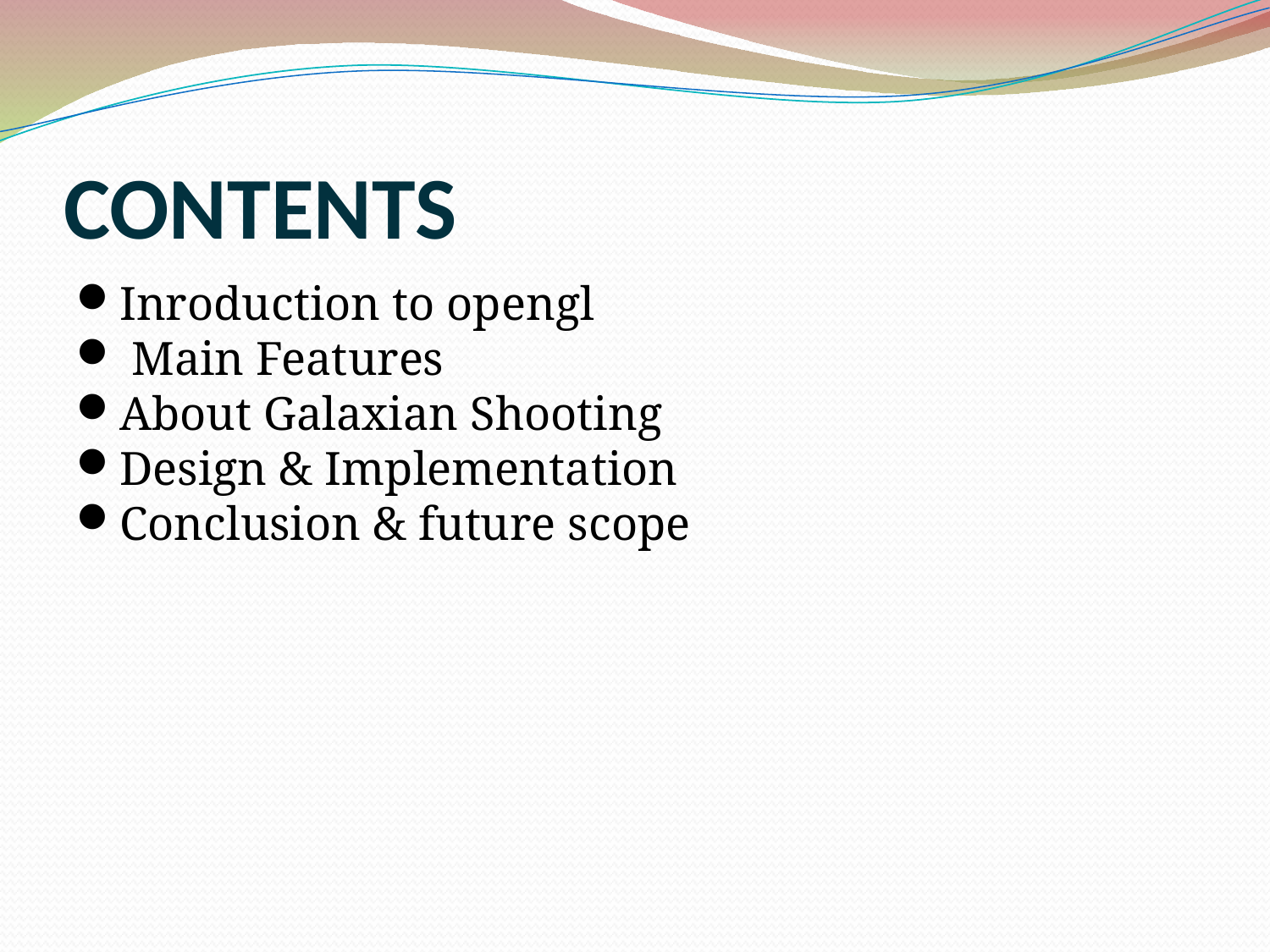

CONTENTS
Inroduction to opengl
 Main Features
About Galaxian Shooting
Design & Implementation
Conclusion & future scope